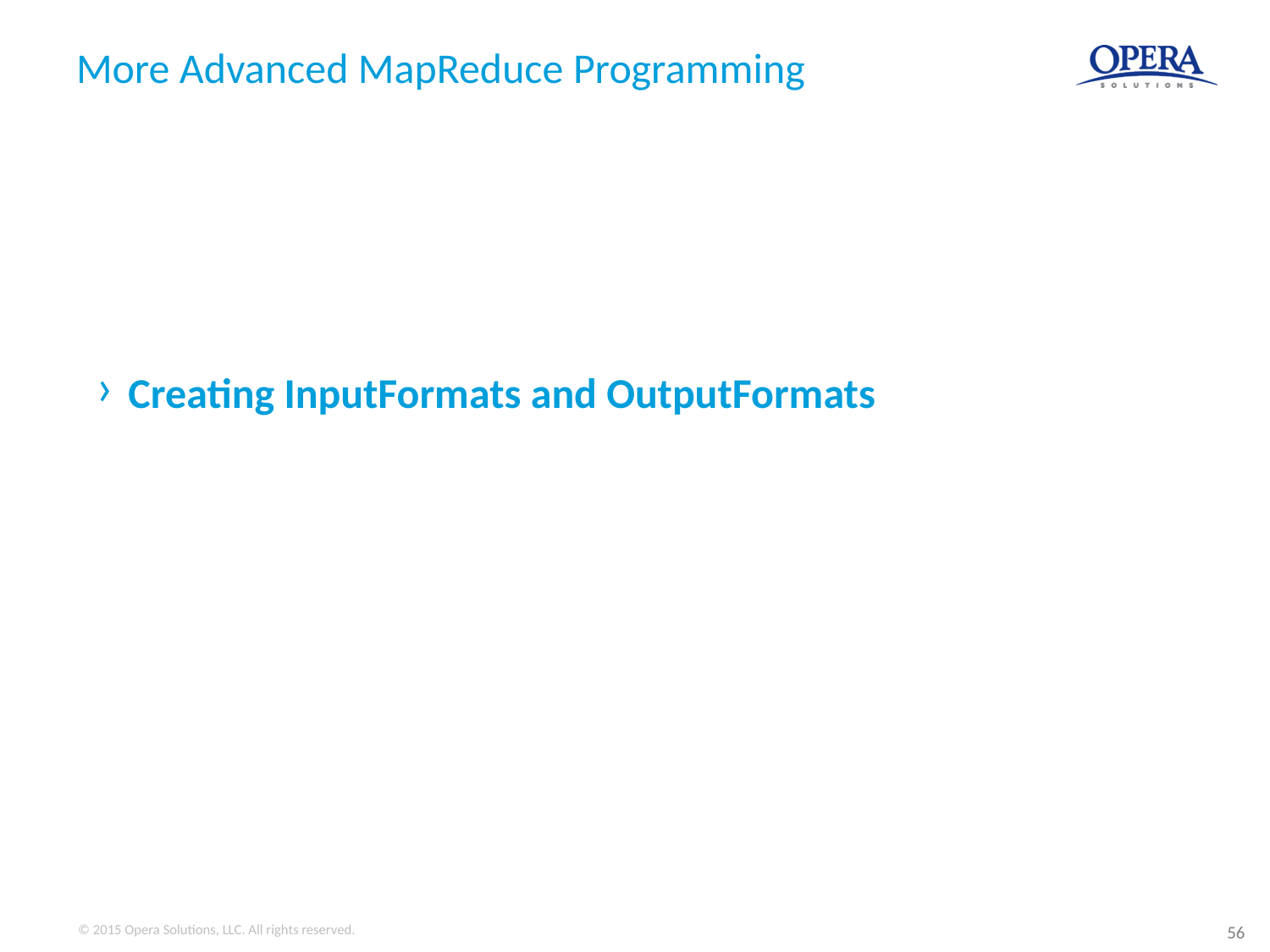

# More Advanced MapReduce Programming
Creating InputFormats and OutputFormats